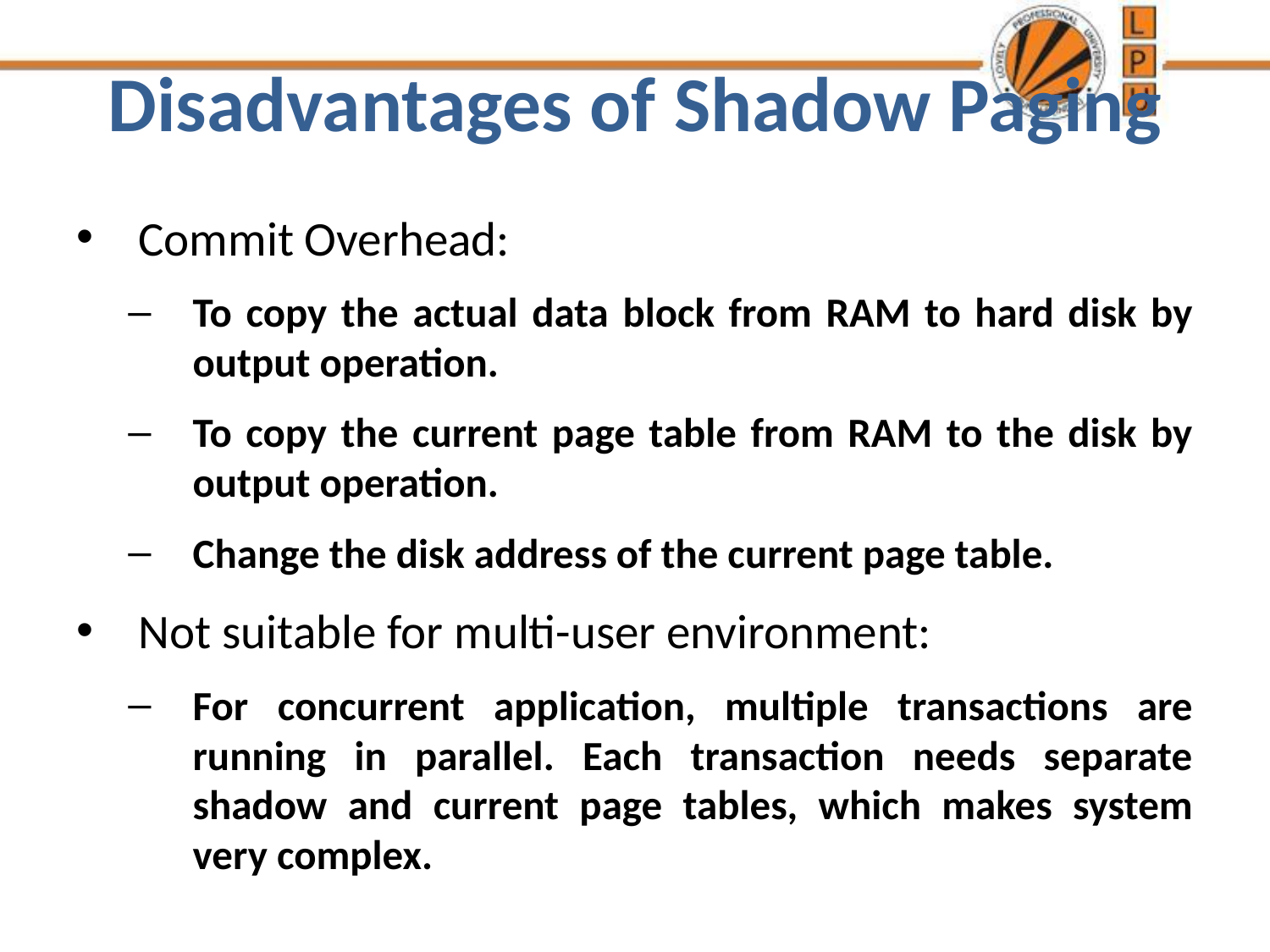

# Disadvantages of Shadow Paging
Commit Overhead:
To copy the actual data block from RAM to hard disk by output operation.
To copy the current page table from RAM to the disk by output operation.
Change the disk address of the current page table.
Not suitable for multi-user environment:
For concurrent application, multiple transactions are running in parallel. Each transaction needs separate shadow and current page tables, which makes system very complex.